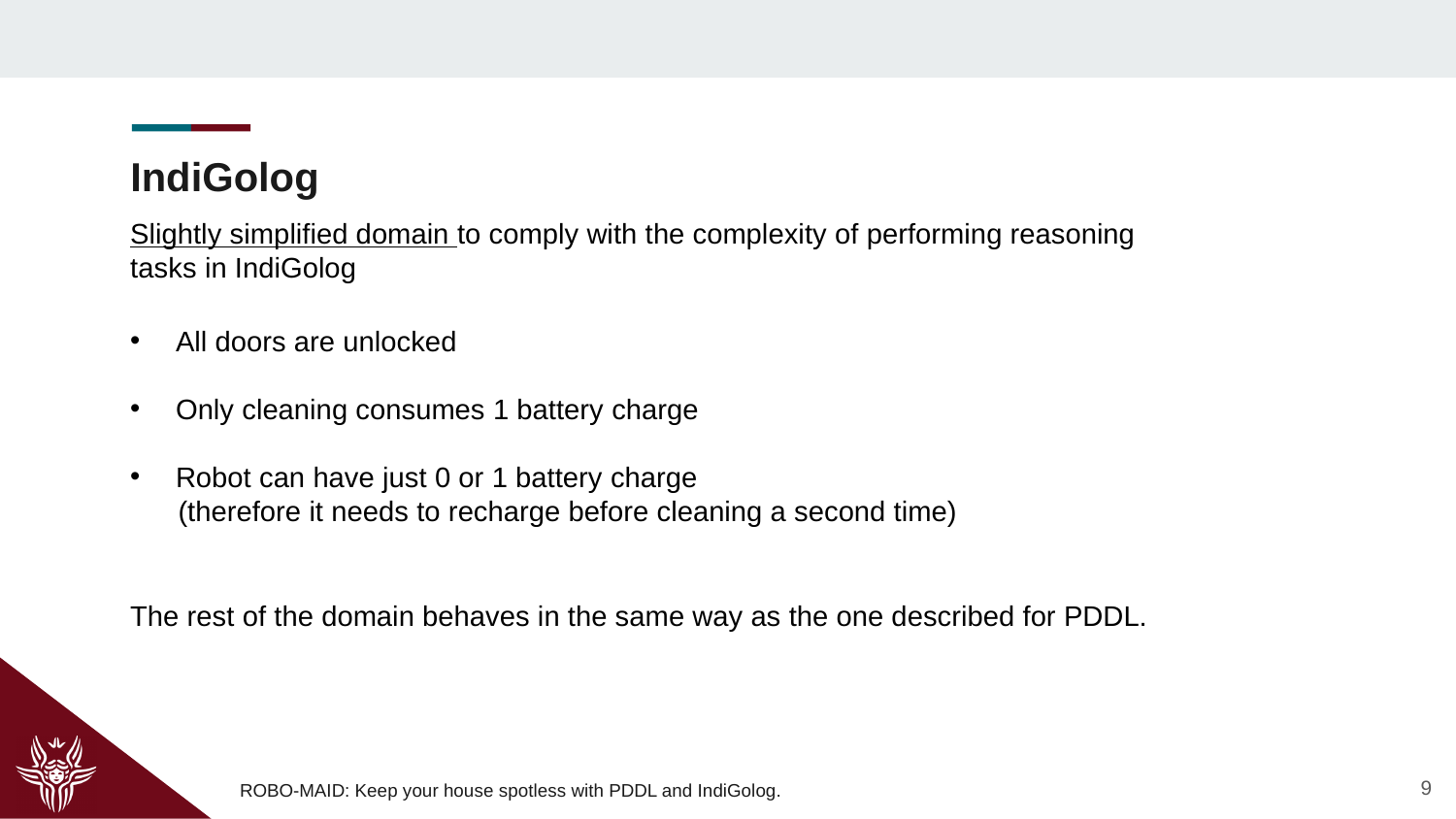

IndiGolog
Slightly simplified domain to comply with the complexity of performing reasoning tasks in IndiGolog
All doors are unlocked

Only cleaning consumes 1 battery charge

Robot can have just 0 or 1 battery charge
      (therefore it needs to recharge before cleaning a second time)
The rest of the domain behaves in the same way as the one described for PDDL.
9
ROBO-MAID: Keep your house spotless with PDDL and IndiGolog.